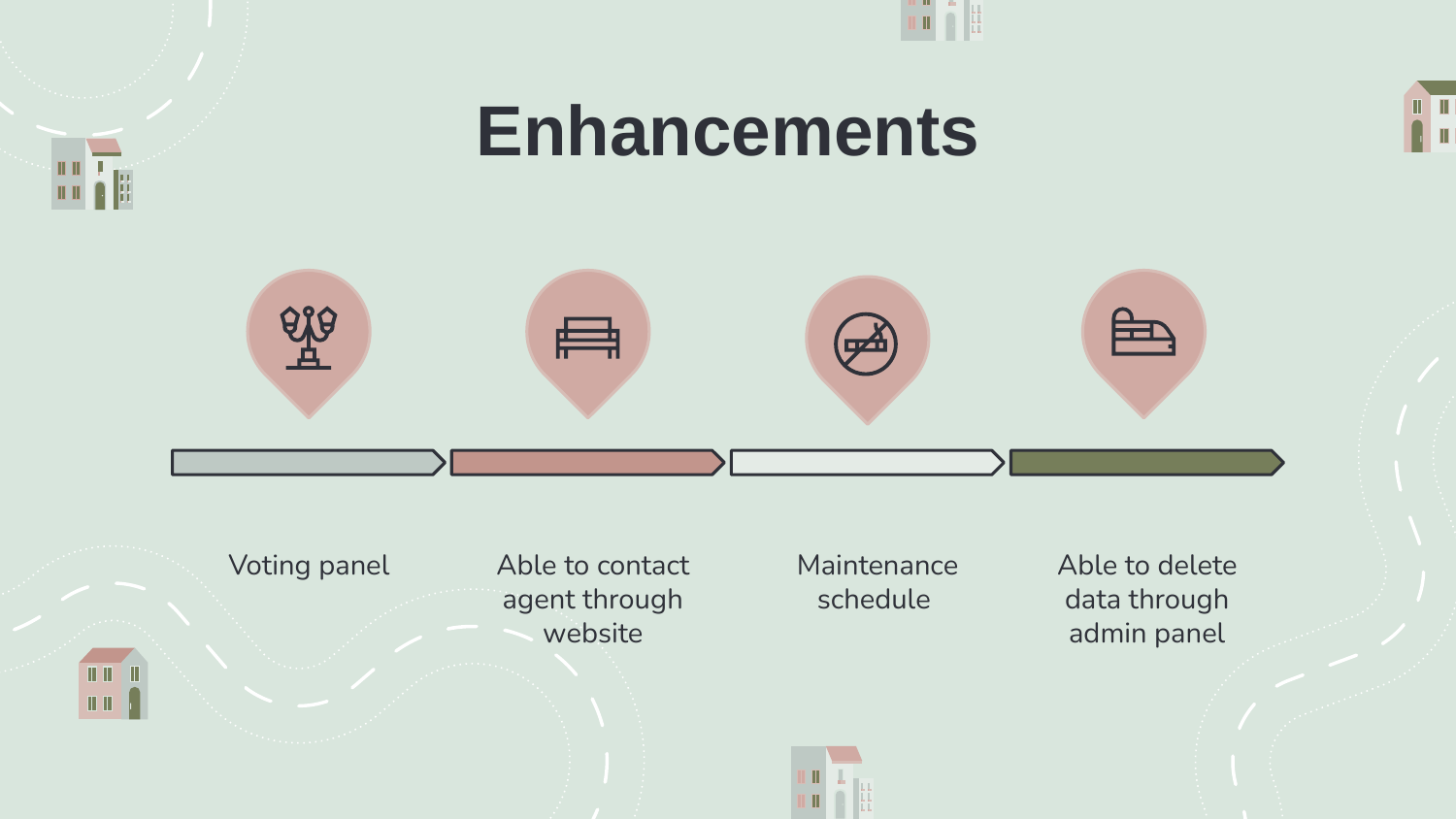

# Enhancements

Voting panel
Able to contact agent through website
Maintenance schedule
Able to delete data through admin panel